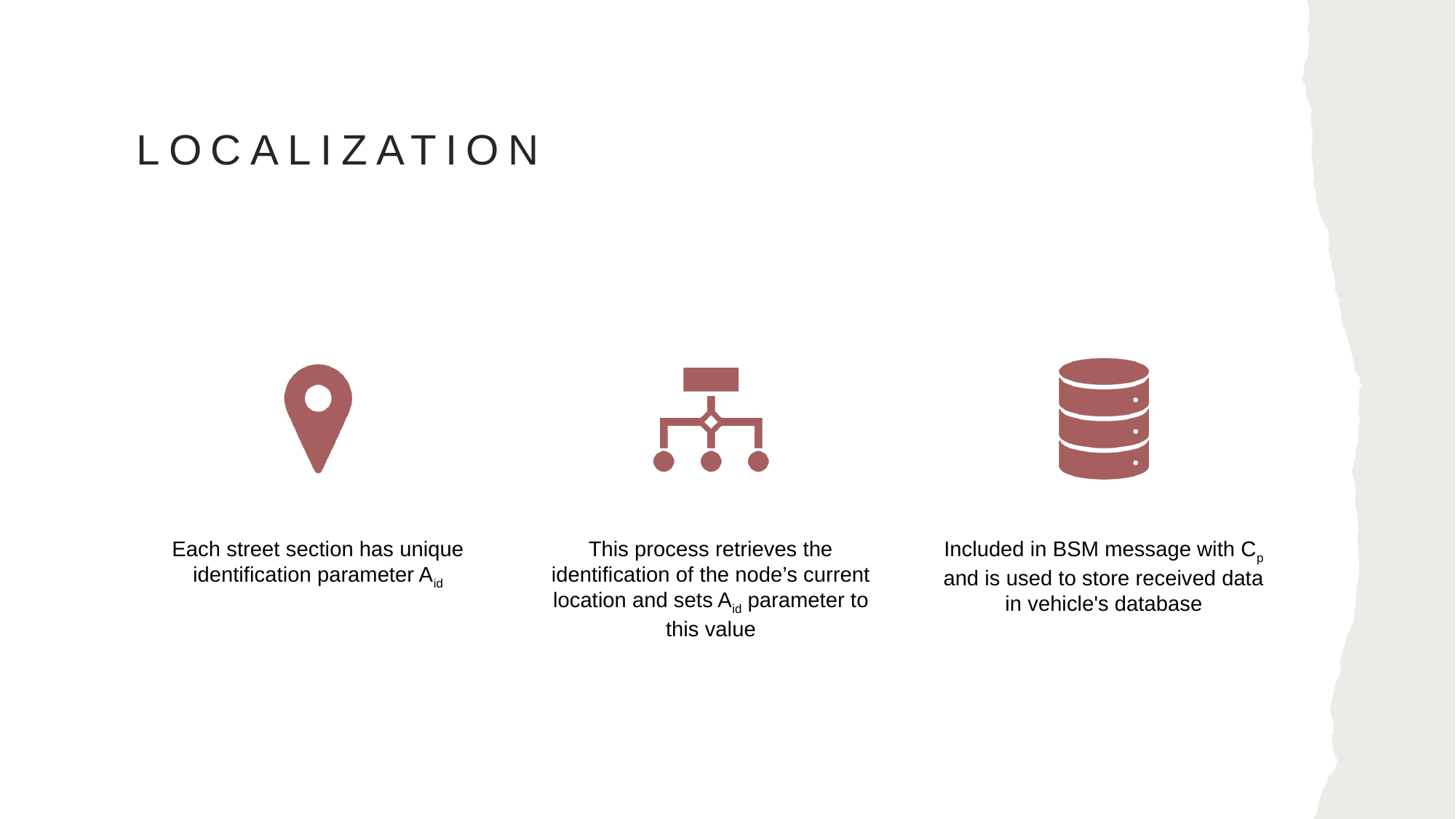

# Localization
Each street section has unique identification parameter Aid
This process retrieves the identification of the node’s current location and sets Aid parameter to this value
Included in BSM message with Cp and is used to store received data in vehicle's database